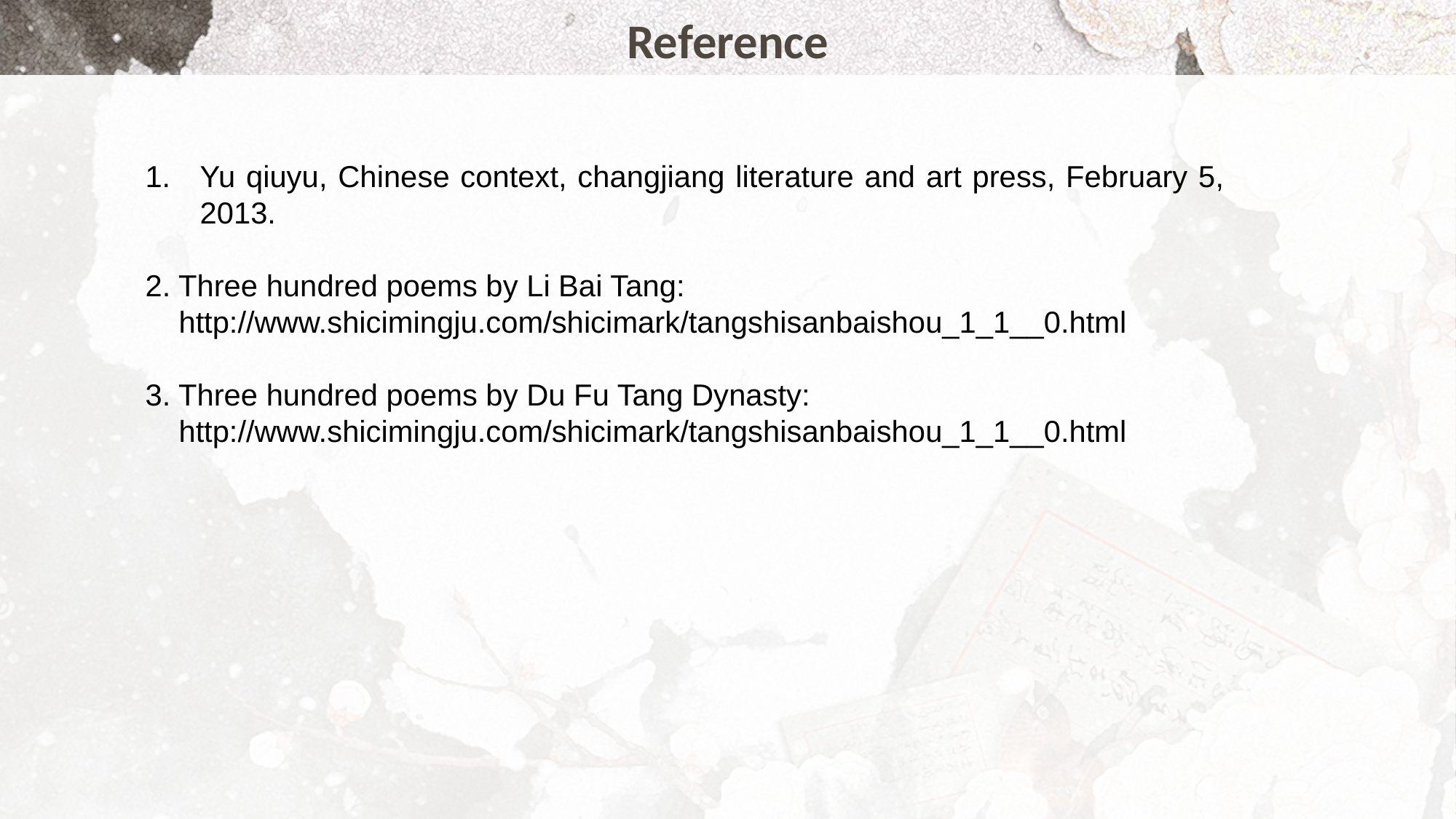

# Reference
Yu qiuyu, Chinese context, changjiang literature and art press, February 5, 2013.

2. Three hundred poems by Li Bai Tang:
    http://www.shicimingju.com/shicimark/tangshisanbaishou_1_1__0.html

3. Three hundred poems by Du Fu Tang Dynasty:
    http://www.shicimingju.com/shicimark/tangshisanbaishou_1_1__0.html